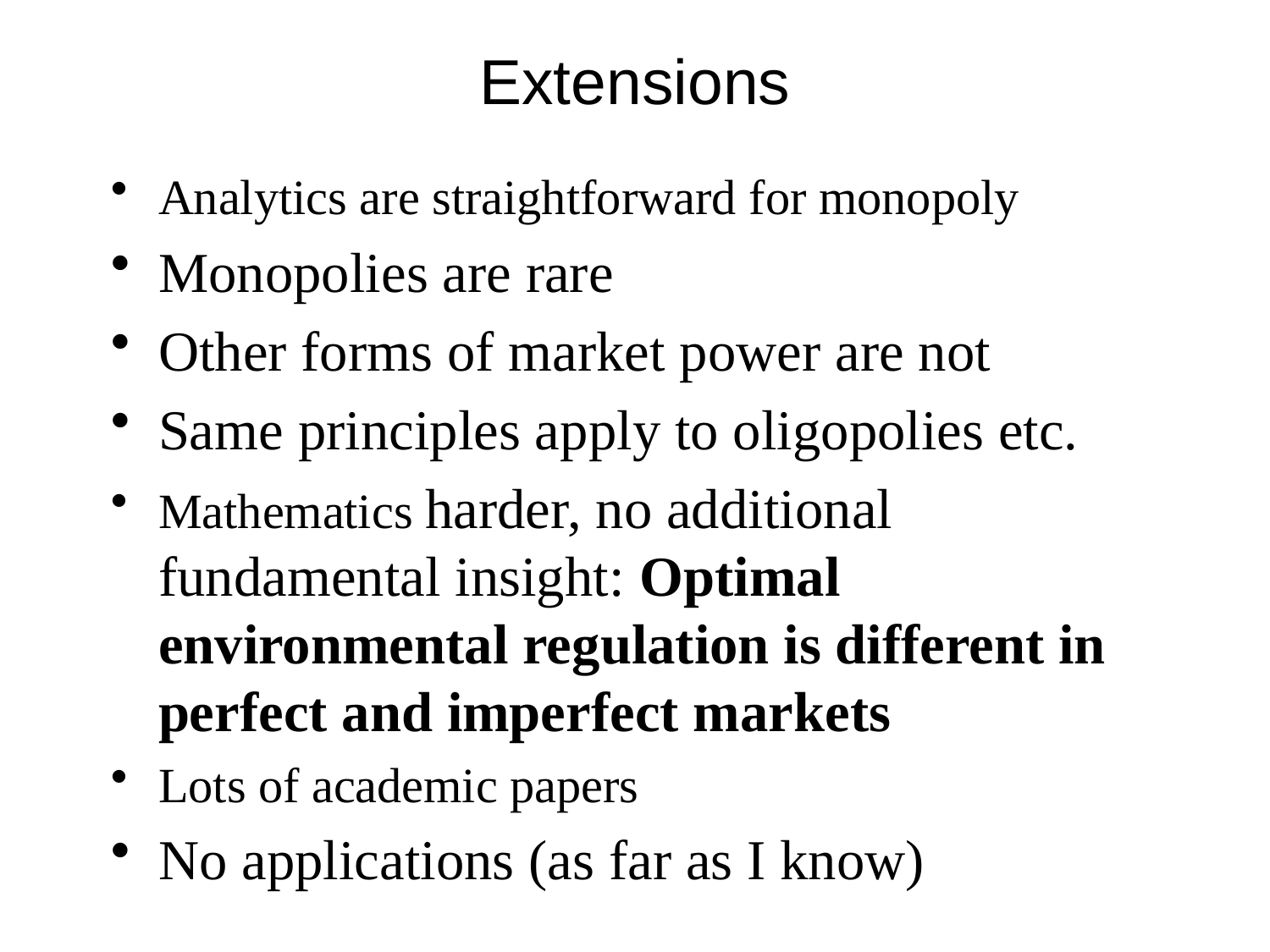

# Extensions
Analytics are straightforward for monopoly
Monopolies are rare
Other forms of market power are not
Same principles apply to oligopolies etc.
Mathematics harder, no additional fundamental insight: Optimal environmental regulation is different in perfect and imperfect markets
Lots of academic papers
No applications (as far as I know)